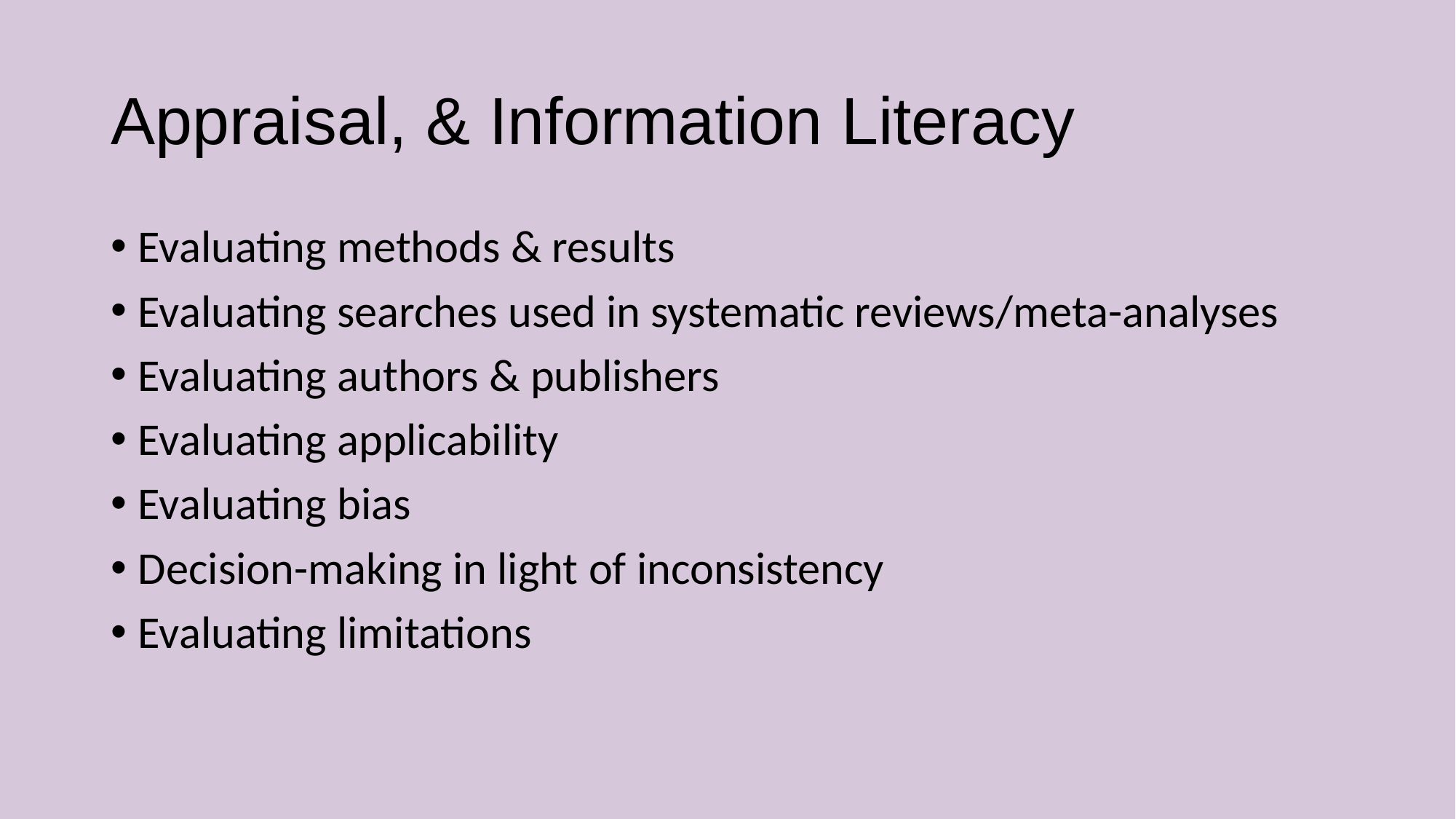

# Appraisal, & Information Literacy
Evaluating methods & results
Evaluating searches used in systematic reviews/meta-analyses
Evaluating authors & publishers
Evaluating applicability
Evaluating bias
Decision-making in light of inconsistency
Evaluating limitations